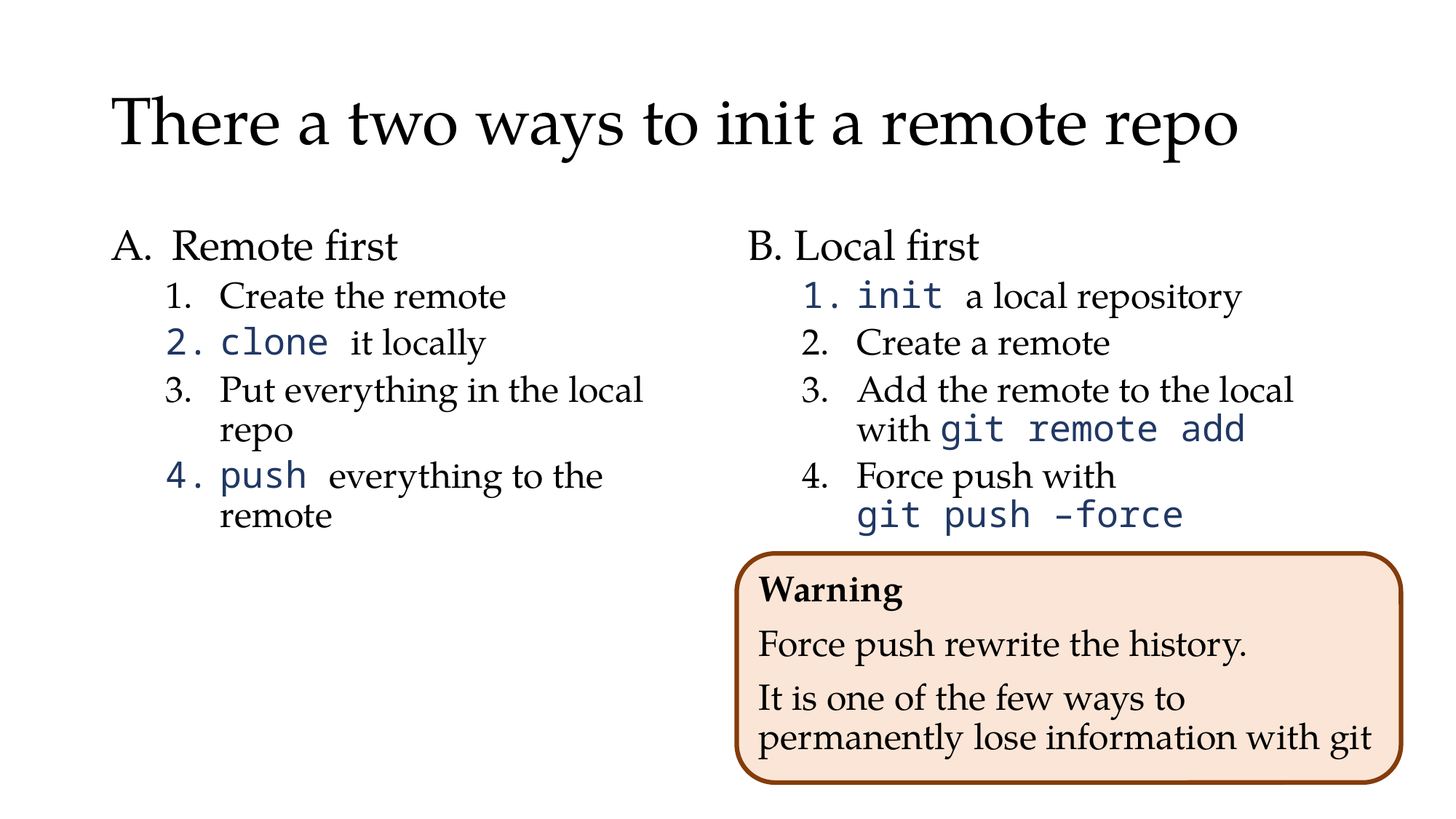

# There a two ways to init a remote repo
Remote first
Create the remote
clone it locally
Put everything in the local repo
push everything to the remote
B. Local first
init a local repository
Create a remote
Add the remote to the local with git remote add
Force push with 	           git push –force
Warning
Force push rewrite the history.
It is one of the few ways to permanently lose information with git